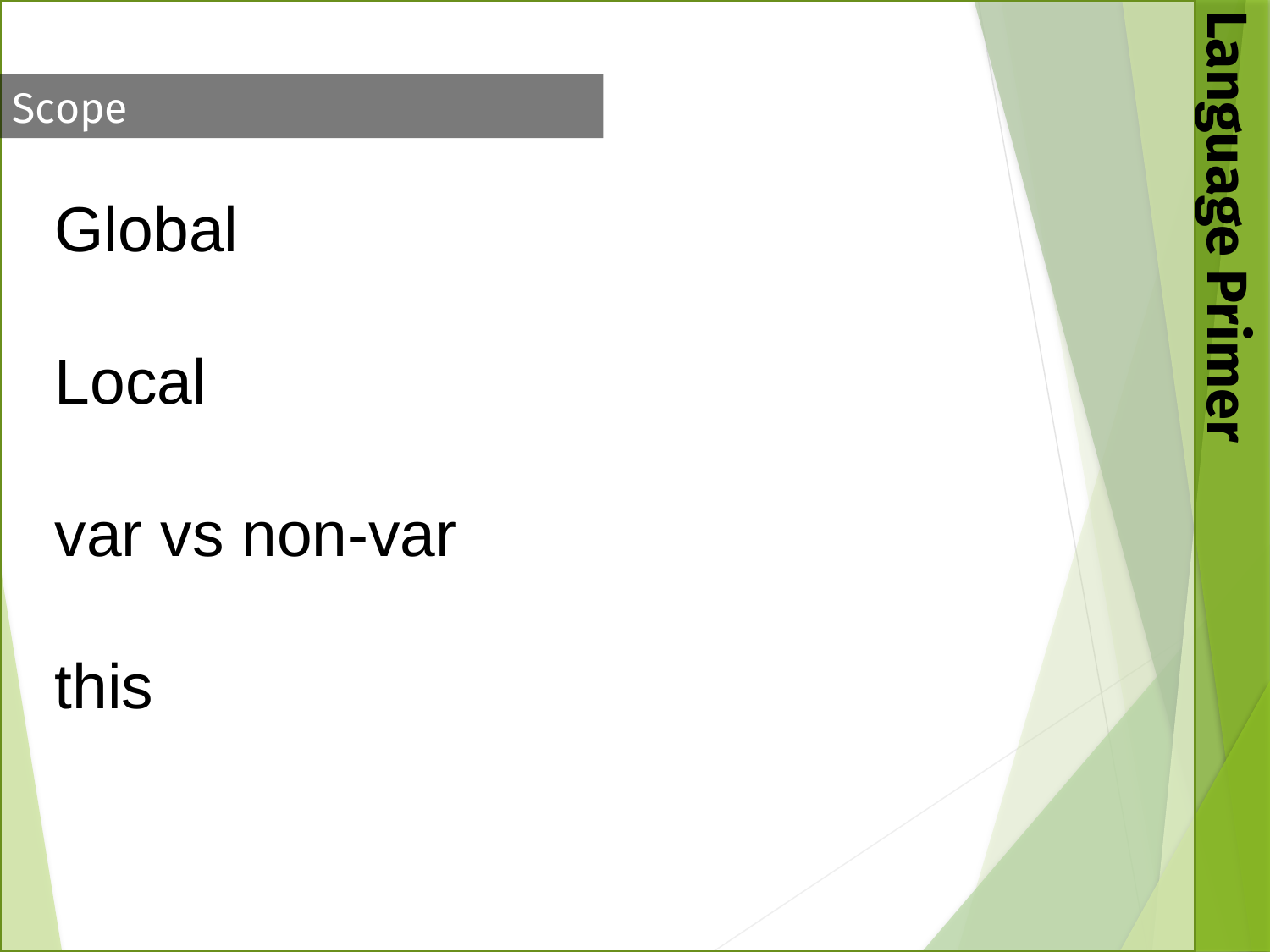

Scope
Global

Local

var vs non-var

this

Language Primer